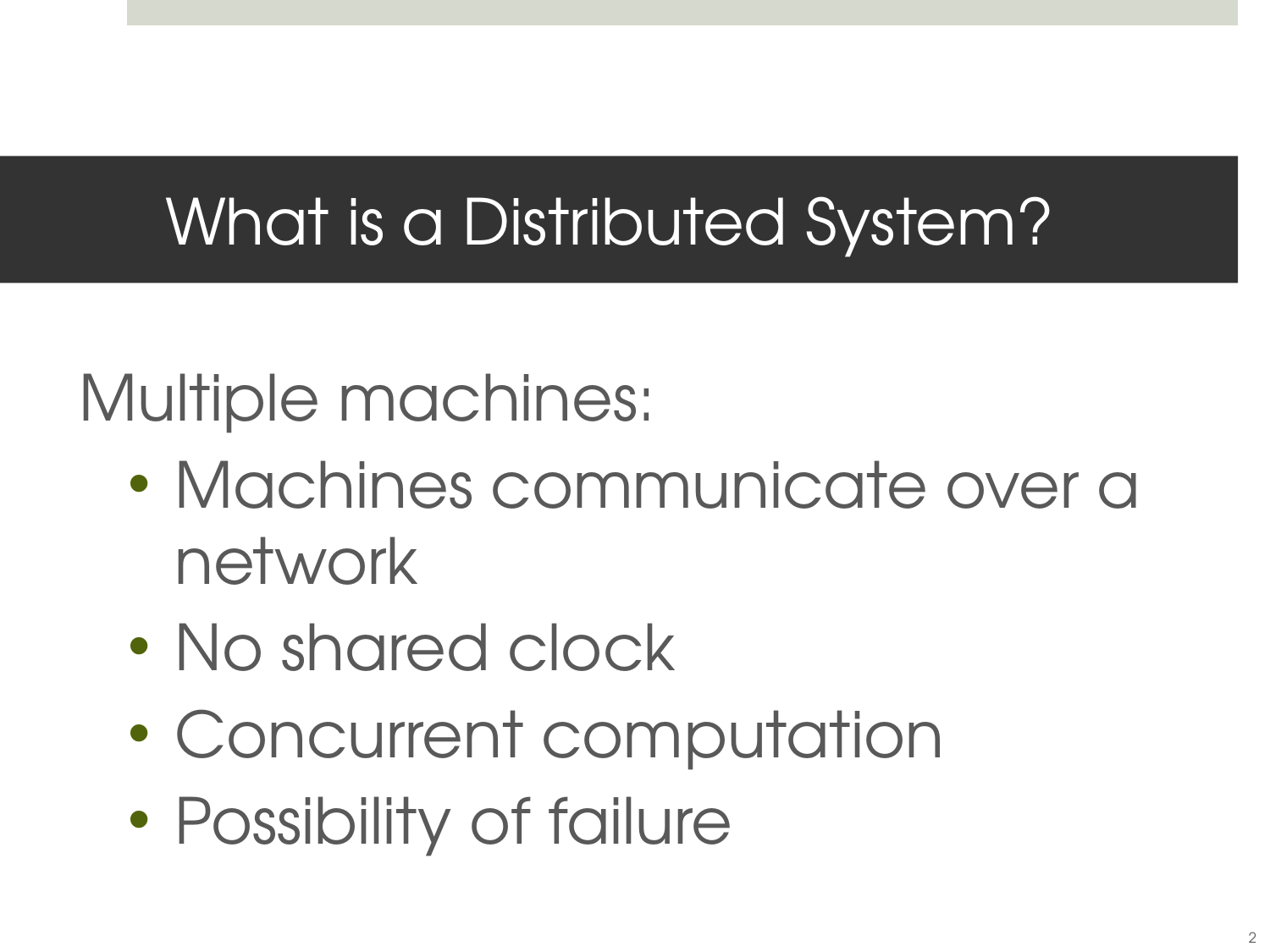

# What is a Distributed System?
Multiple machines:
Machines communicate over a network
No shared clock
Concurrent computation
Possibility of failure

2